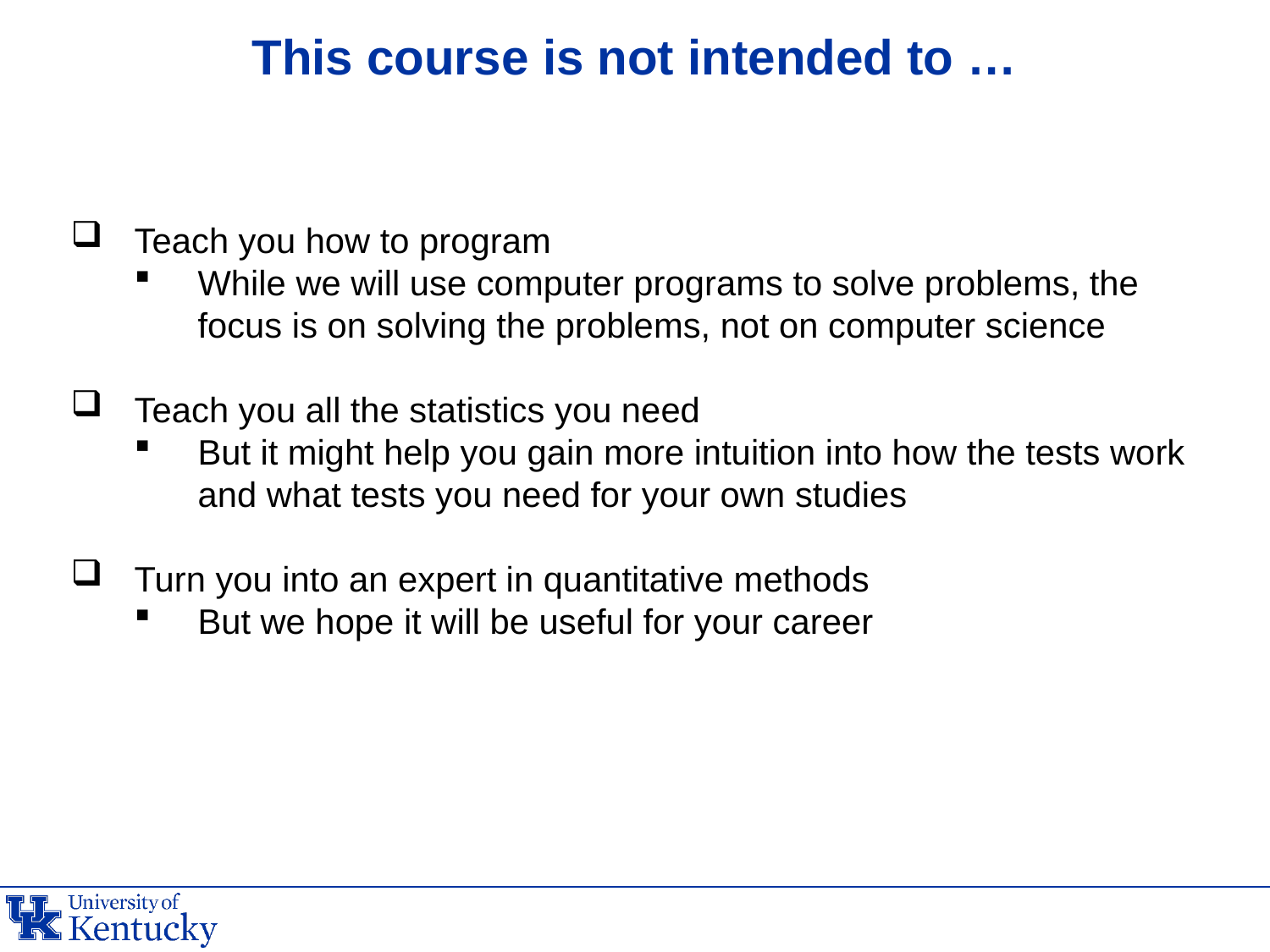

# This course is not intended to …
Teach you how to program
While we will use computer programs to solve problems, the focus is on solving the problems, not on computer science
Teach you all the statistics you need
But it might help you gain more intuition into how the tests work and what tests you need for your own studies
Turn you into an expert in quantitative methods
But we hope it will be useful for your career